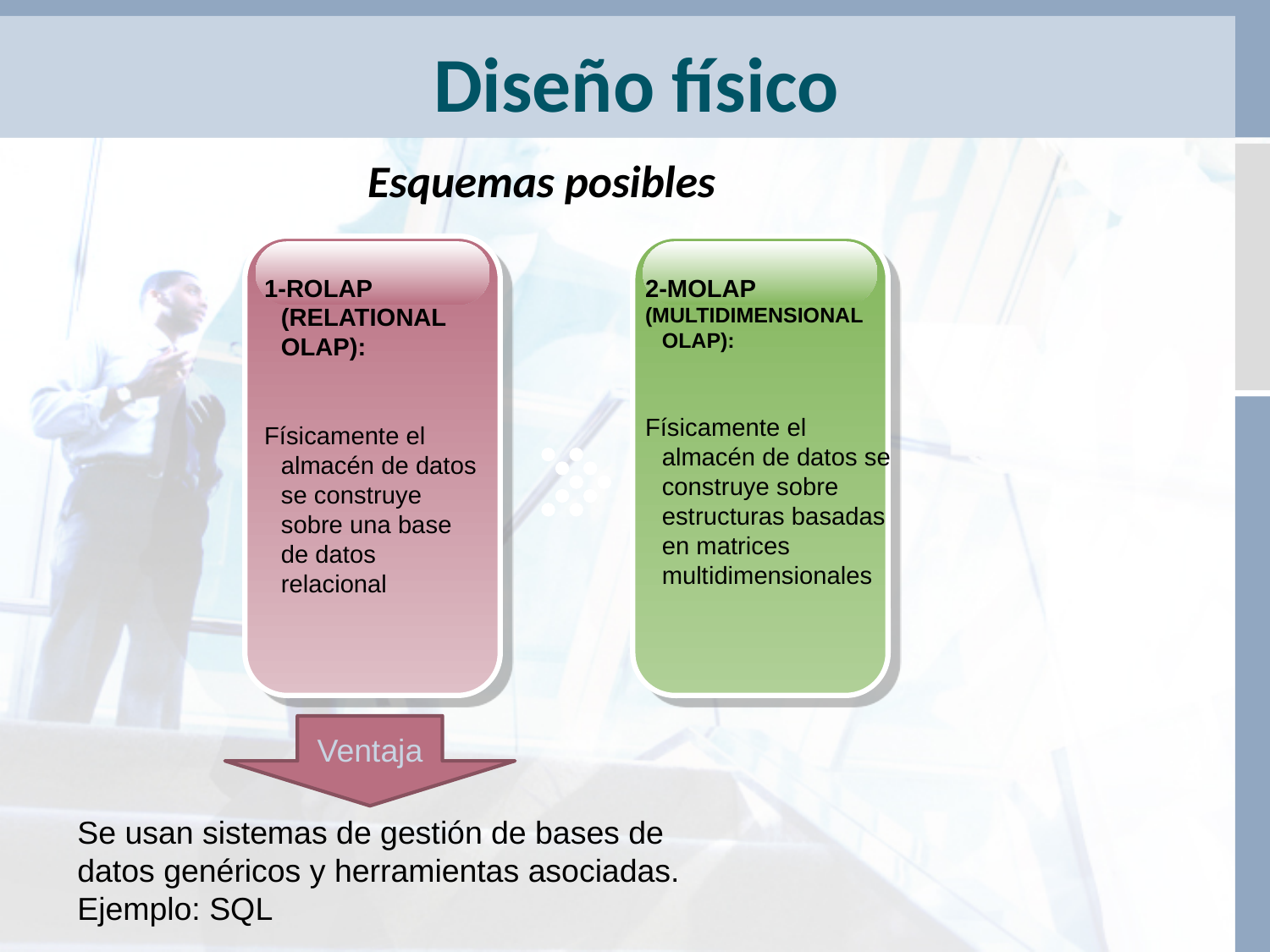

Diseño físico
Esquemas posibles

1-ROLAP (RELATIONAL OLAP):

Físicamente el almacén de datos se construye sobre una base de datos relacional
2-MOLAP
(MULTIDIMENSIONAL OLAP):

Físicamente el almacén de datos se construye sobre estructuras basadas en matrices multidimensionales

Ventaja
Se usan sistemas de gestión de bases de datos genéricos y herramientas asociadas. Ejemplo: SQL